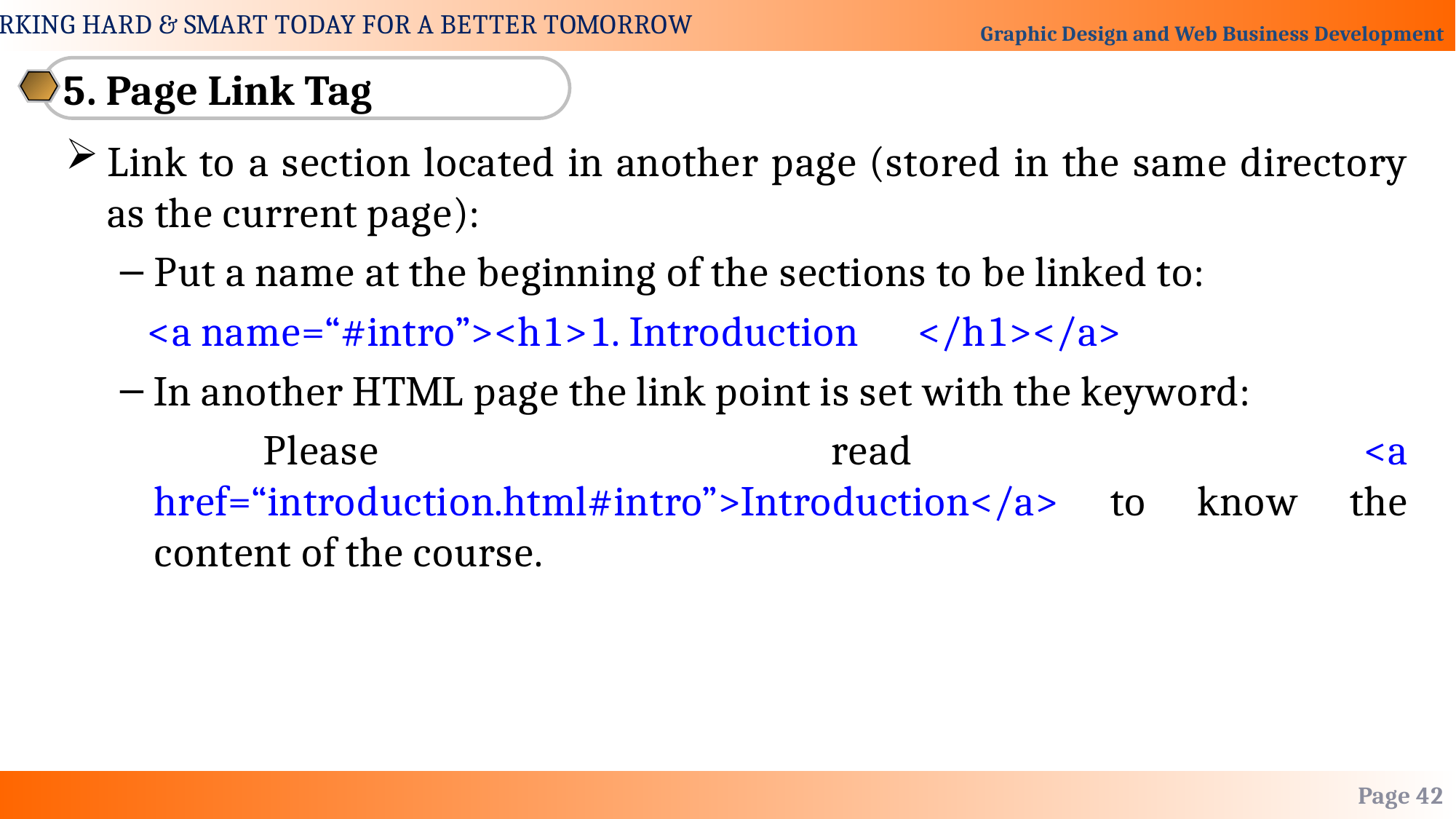

5. Page Link Tag

Link to a section located in another page (stored in the same directory as the current page):
Put a name at the beginning of the sections to be linked to:
   <a name=“#intro”><h1>1. Introduction 	</h1></a>
In another HTML page the link point is set with the keyword:
		Please read <a href=“introduction.html#intro”>Introduction</a> to know the content of the course.
Page 42